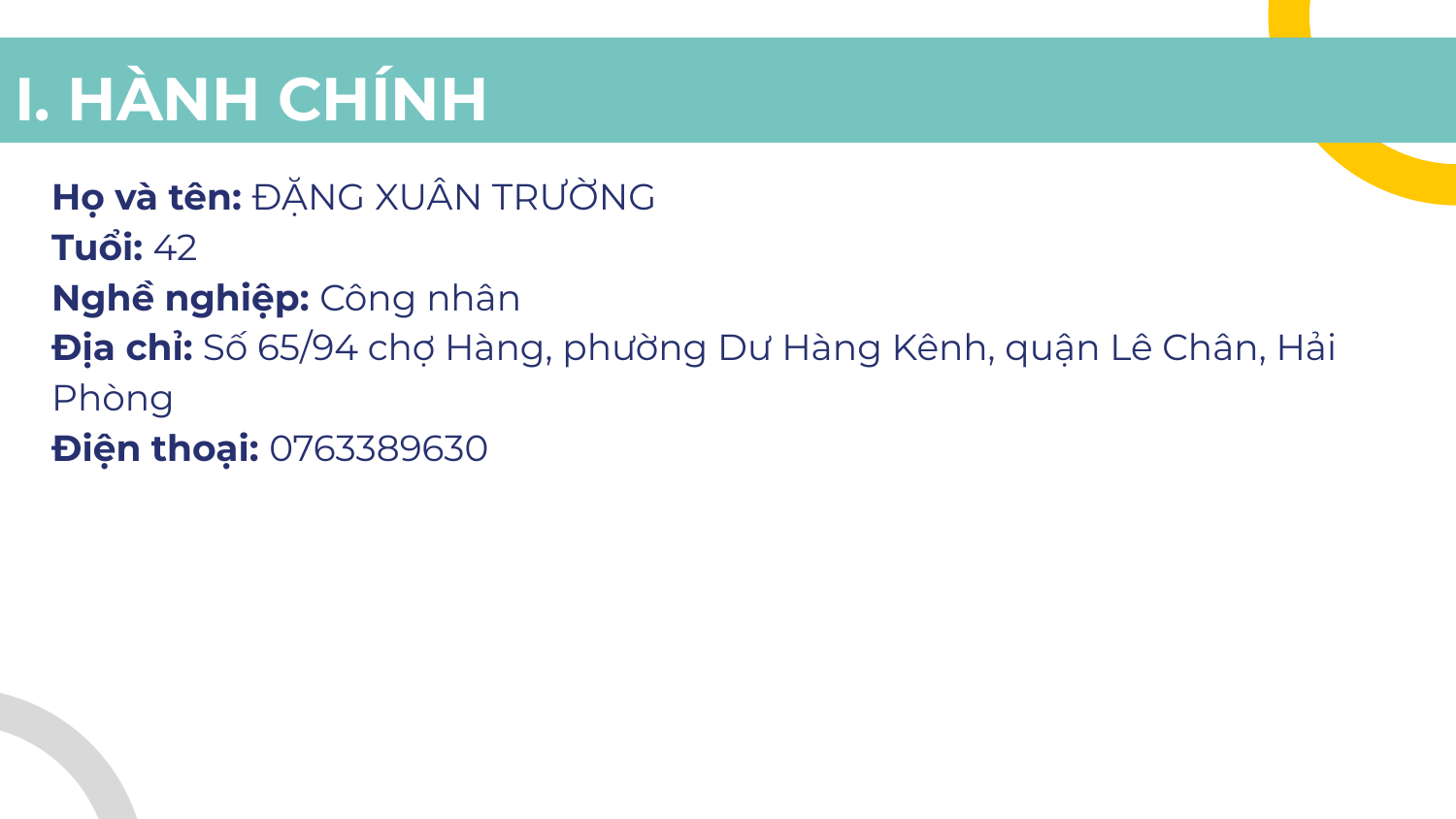

# I. HÀNH CHÍNH
Họ và tên: ĐẶNG XUÂN TRƯỜNG
Tuổi: 42
Nghề nghiệp: Công nhân
Địa chỉ: Số 65/94 chợ Hàng, phường Dư Hàng Kênh, quận Lê Chân, Hải Phòng
Điện thoại: 0763389630